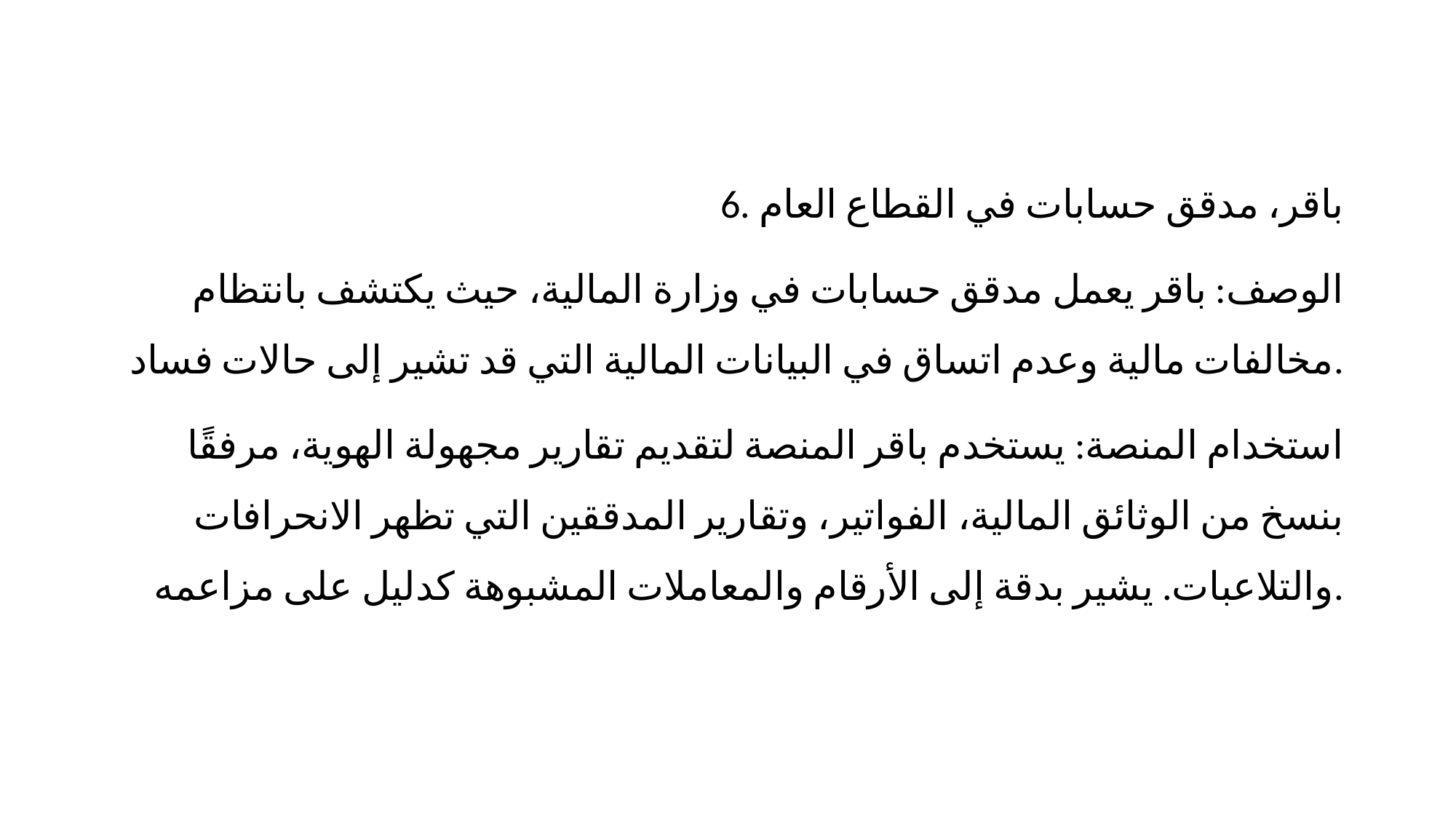

6. باقر، مدقق حسابات في القطاع العام
الوصف: باقر يعمل مدقق حسابات في وزارة المالية، حيث يكتشف بانتظام مخالفات مالية وعدم اتساق في البيانات المالية التي قد تشير إلى حالات فساد.
استخدام المنصة: يستخدم باقر المنصة لتقديم تقارير مجهولة الهوية، مرفقًا بنسخ من الوثائق المالية، الفواتير، وتقارير المدققين التي تظهر الانحرافات والتلاعبات. يشير بدقة إلى الأرقام والمعاملات المشبوهة كدليل على مزاعمه.